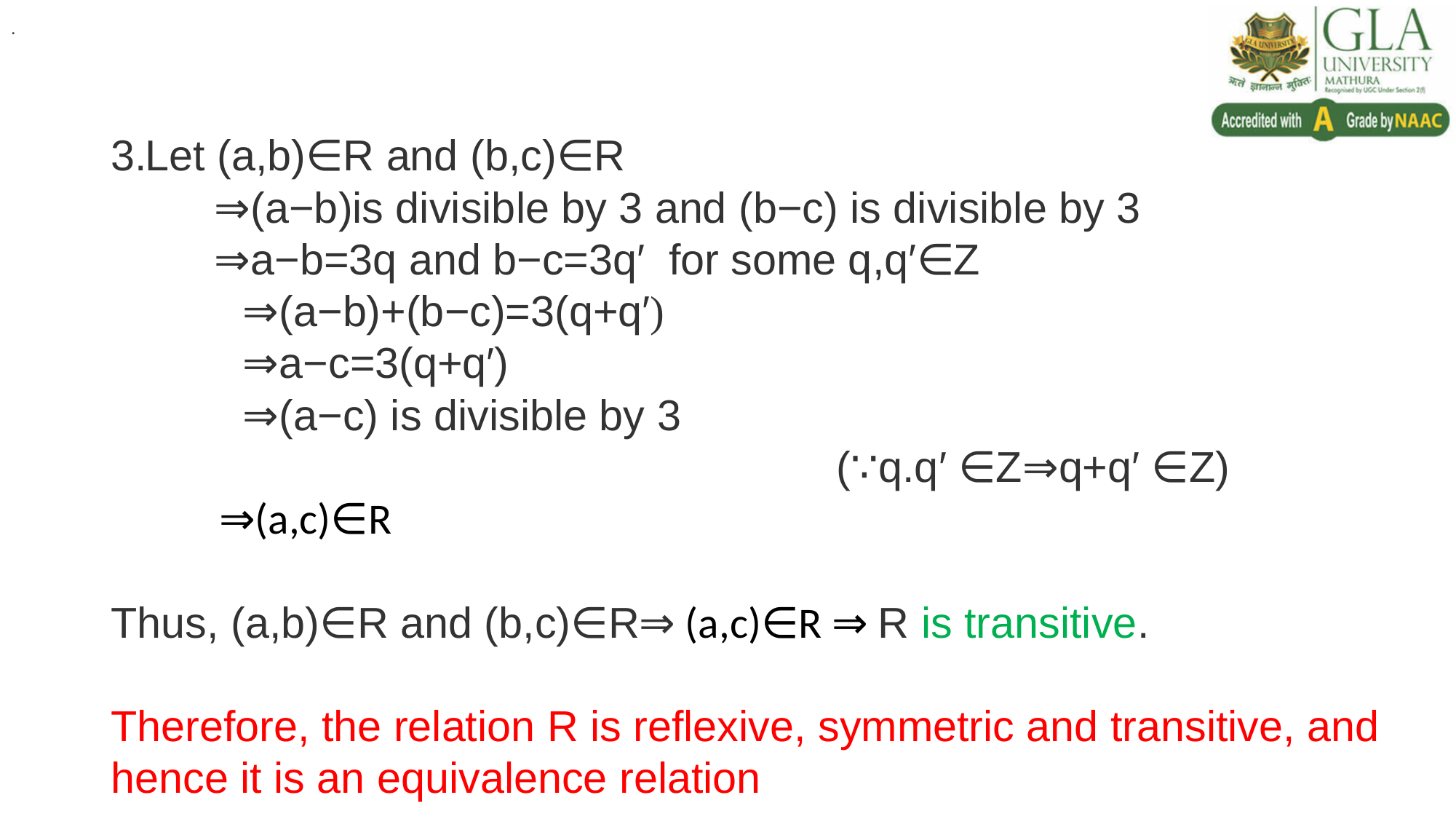

.

Let (a,b)∈R and (b,c)∈R
	⇒(a−b)is divisible by 3 and (b−c) is divisible by 3
	⇒a−b=3q and b−c=3q′  for some q,q′∈Z
           ⇒(a−b)+(b−c)=3(q+q′)
           ⇒a−c=3(q+q′)
           ⇒(a−c) is divisible by 3                                                               							(∵q.q′ ∈Z⇒q+q′ ∈Z)
           ⇒(a,c)∈R
Thus, (a,b)∈R and (b,c)∈R⇒ (a,c)∈R ⇒ R is transitive.

Therefore, the relation R is reflexive, symmetric and transitive, and hence it is an equivalence relation